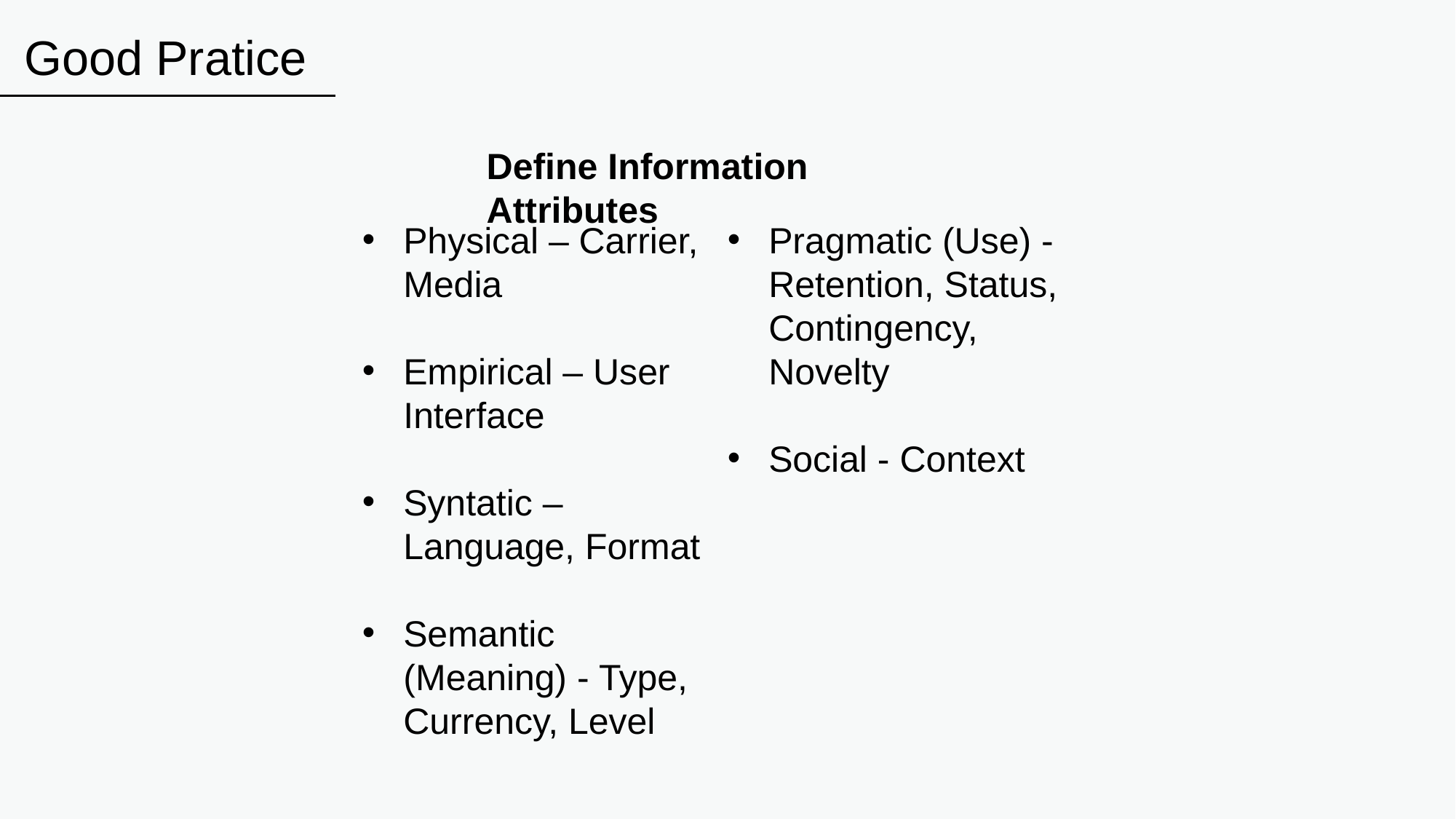

Good Pratice
Define Information Attributes
Physical – Carrier, Media

Empirical – User Interface

Syntatic – Language, Format

Semantic (Meaning) - Type, Currency, Level

Pragmatic (Use) - Retention, Status, Contingency, Novelty

Social - Context